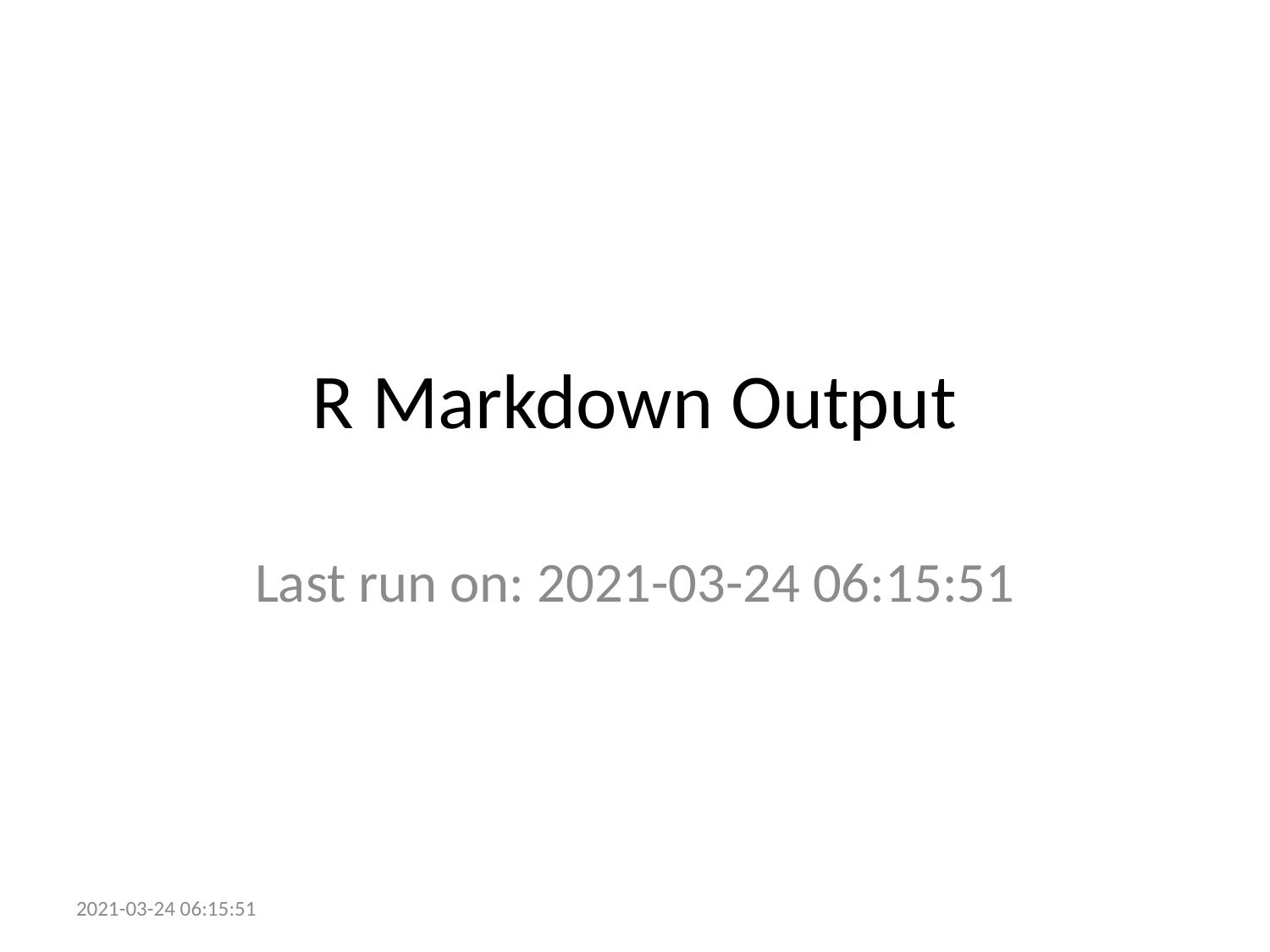

# R Markdown Output
Last run on: 2021-03-24 06:15:51
2021-03-24 06:15:51